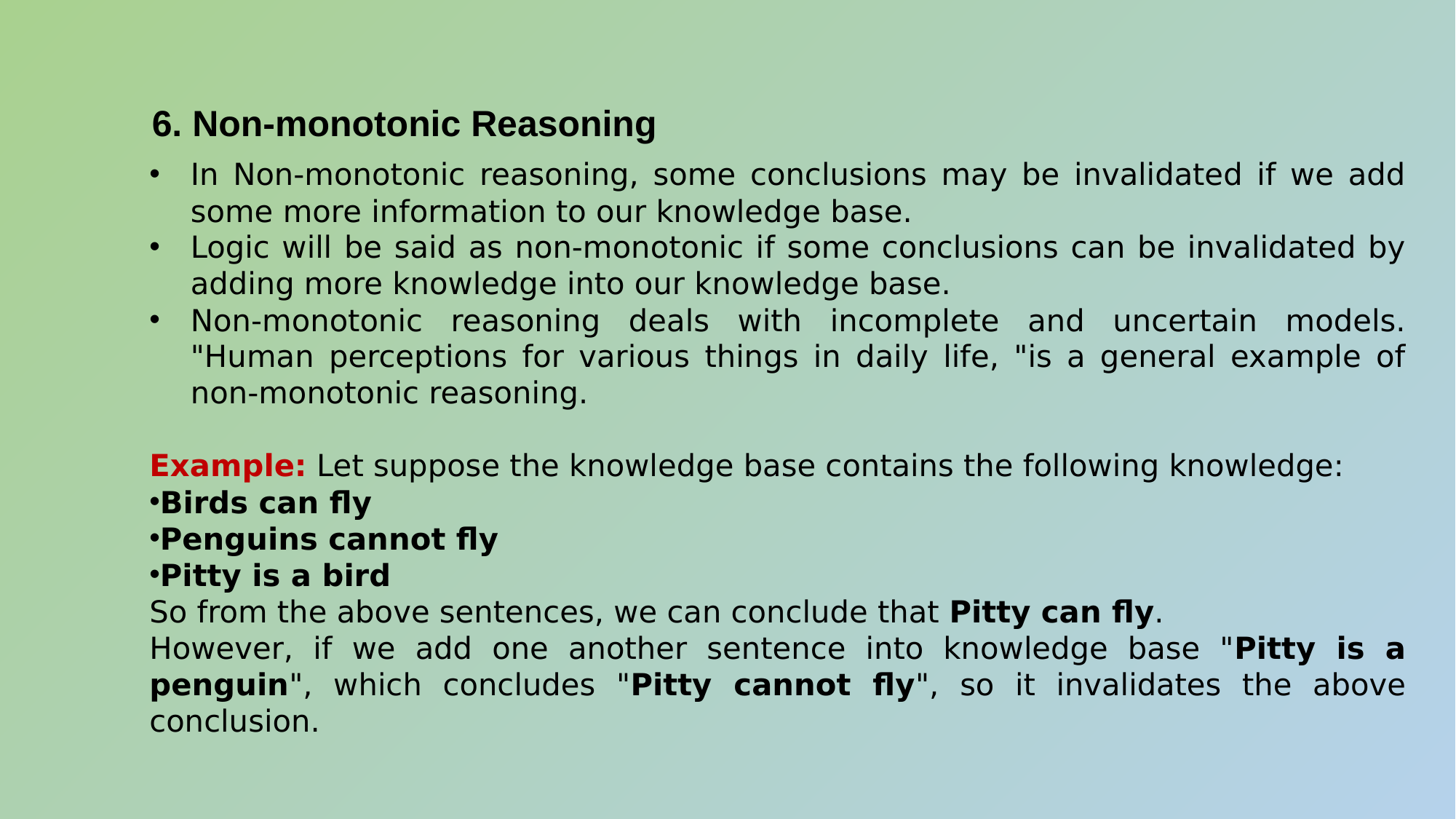

6. Non-monotonic Reasoning
In Non-monotonic reasoning, some conclusions may be invalidated if we add some more information to our knowledge base.
Logic will be said as non-monotonic if some conclusions can be invalidated by adding more knowledge into our knowledge base.
Non-monotonic reasoning deals with incomplete and uncertain models. "Human perceptions for various things in daily life, "is a general example of non-monotonic reasoning.

Example: Let suppose the knowledge base contains the following knowledge:
Birds can fly
Penguins cannot fly
Pitty is a bird
So from the above sentences, we can conclude that Pitty can fly.
However, if we add one another sentence into knowledge base "Pitty is a penguin", which concludes "Pitty cannot fly", so it invalidates the above conclusion.